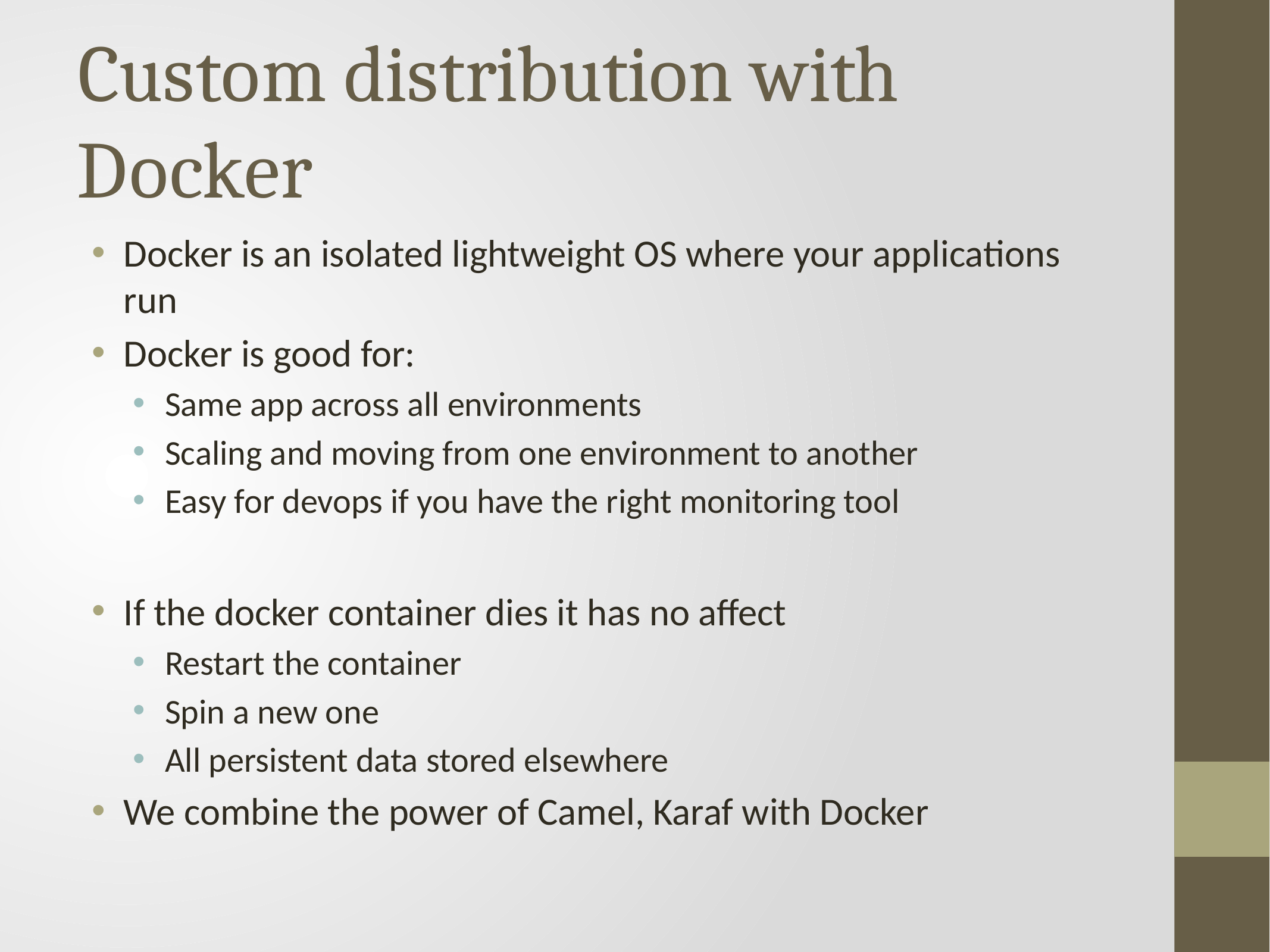

# Custom distribution with Docker
Docker is an isolated lightweight OS where your applications run
Docker is good for:
Same app across all environments
Scaling and moving from one environment to another
Easy for devops if you have the right monitoring tool

If the docker container dies it has no affect
Restart the container
Spin a new one
All persistent data stored elsewhere
We combine the power of Camel, Karaf with Docker